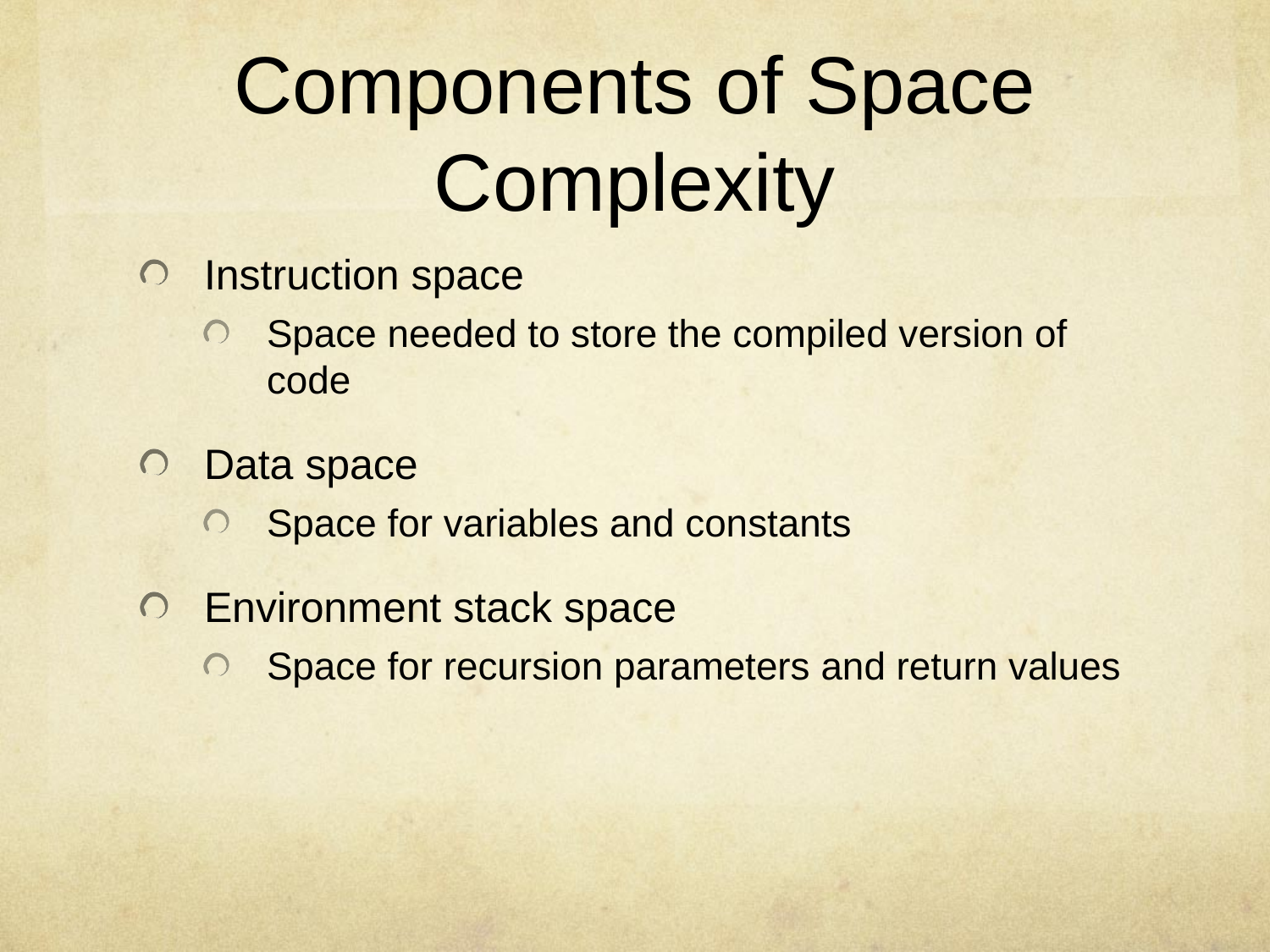

# Components of Space Complexity
Instruction space
Space needed to store the compiled version of code
Data space
Space for variables and constants
Environment stack space
Space for recursion parameters and return values